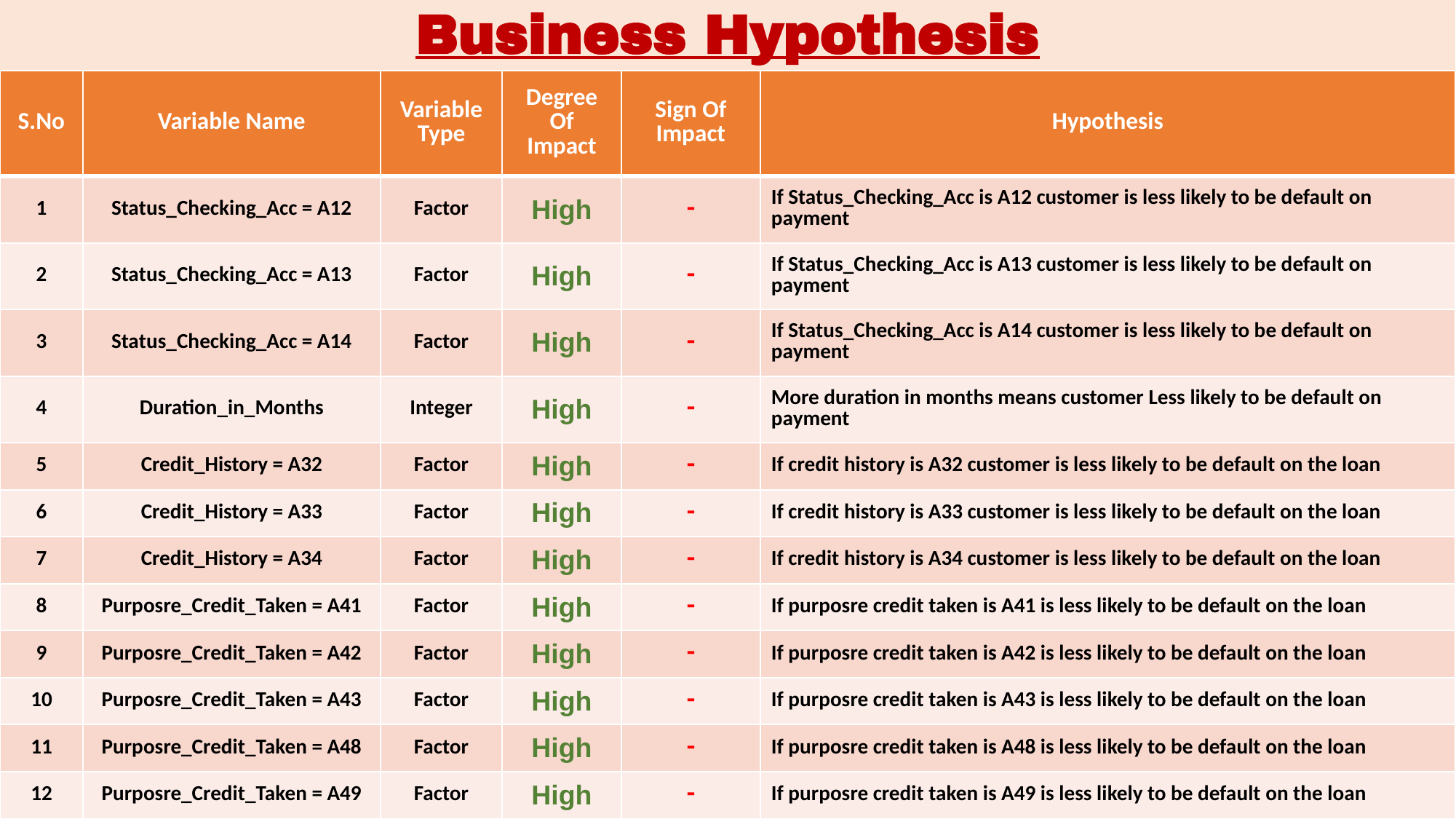

# Business Hypothesis
| S.No | Variable Name | Variable Type | Degree Of Impact | Sign Of Impact | Hypothesis |
| --- | --- | --- | --- | --- | --- |
| 1 | Status\_Checking\_Acc = A12 | Factor | High | - | If Status\_Checking\_Acc is A12 customer is less likely to be default on payment |
| 2 | Status\_Checking\_Acc = A13 | Factor | High | - | If Status\_Checking\_Acc is A13 customer is less likely to be default on payment |
| 3 | Status\_Checking\_Acc = A14 | Factor | High | - | If Status\_Checking\_Acc is A14 customer is less likely to be default on payment |
| 4 | Duration\_in\_Months | Integer | High | - | More duration in months means customer Less likely to be default on payment |
| 5 | Credit\_History = A32 | Factor | High | - | If credit history is A32 customer is less likely to be default on the loan |
| 6 | Credit\_History = A33 | Factor | High | - | If credit history is A33 customer is less likely to be default on the loan |
| 7 | Credit\_History = A34 | Factor | High | - | If credit history is A34 customer is less likely to be default on the loan |
| 8 | Purposre\_Credit\_Taken = A41 | Factor | High | - | If purposre credit taken is A41 is less likely to be default on the loan |
| 9 | Purposre\_Credit\_Taken = A42 | Factor | High | - | If purposre credit taken is A42 is less likely to be default on the loan |
| 10 | Purposre\_Credit\_Taken = A43 | Factor | High | - | If purposre credit taken is A43 is less likely to be default on the loan |
| 11 | Purposre\_Credit\_Taken = A48 | Factor | High | - | If purposre credit taken is A48 is less likely to be default on the loan |
| 12 | Purposre\_Credit\_Taken = A49 | Factor | High | - | If purposre credit taken is A49 is less likely to be default on the loan |